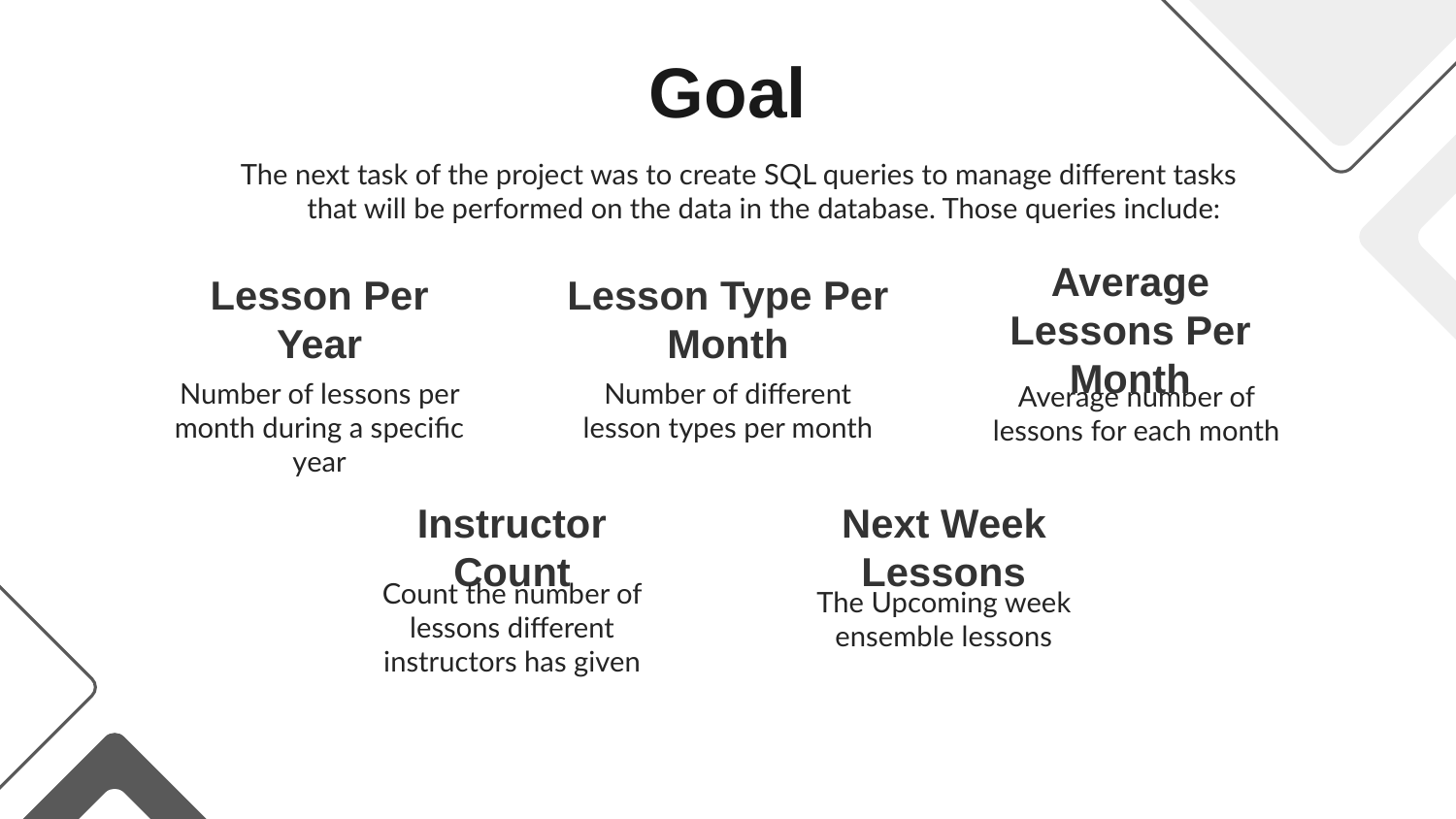

# Goal
The next task of the project was to create SQL queries to manage different tasks that will be performed on the data in the database. Those queries include:
Lesson Per Year
Lesson Type Per Month
Average Lessons Per Month
Average number of lessons for each month
Number of lessons per month during a specific year
Number of different lesson types per month

Instructor Count
Next Week Lessons
The Upcoming week ensemble lessons
Count the number of lessons different instructors has given